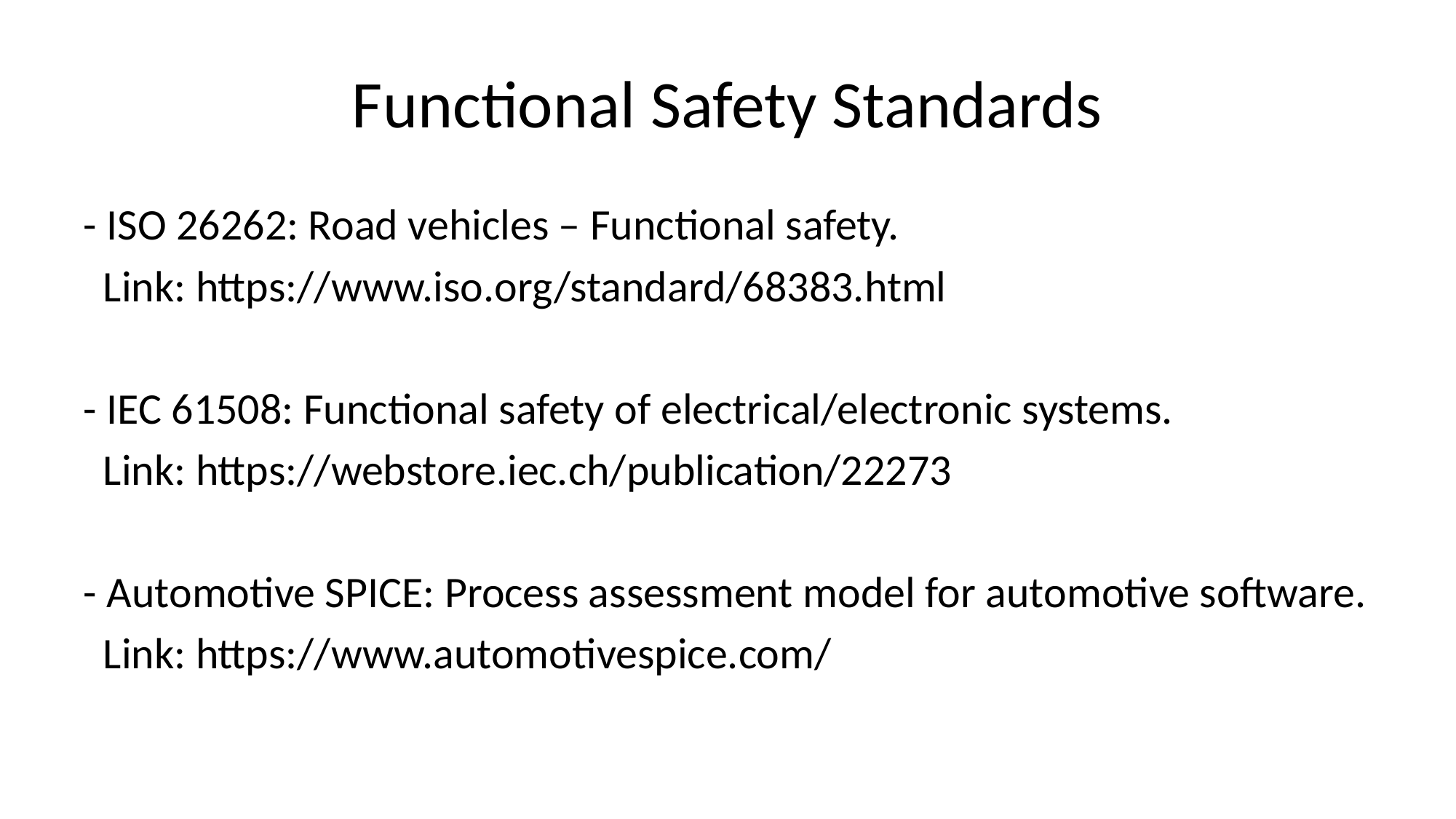

# Functional Safety Standards
- ISO 26262: Road vehicles – Functional safety.
  Link: https://www.iso.org/standard/68383.html

- IEC 61508: Functional safety of electrical/electronic systems.
  Link: https://webstore.iec.ch/publication/22273

- Automotive SPICE: Process assessment model for automotive software.
  Link: https://www.automotivespice.com/